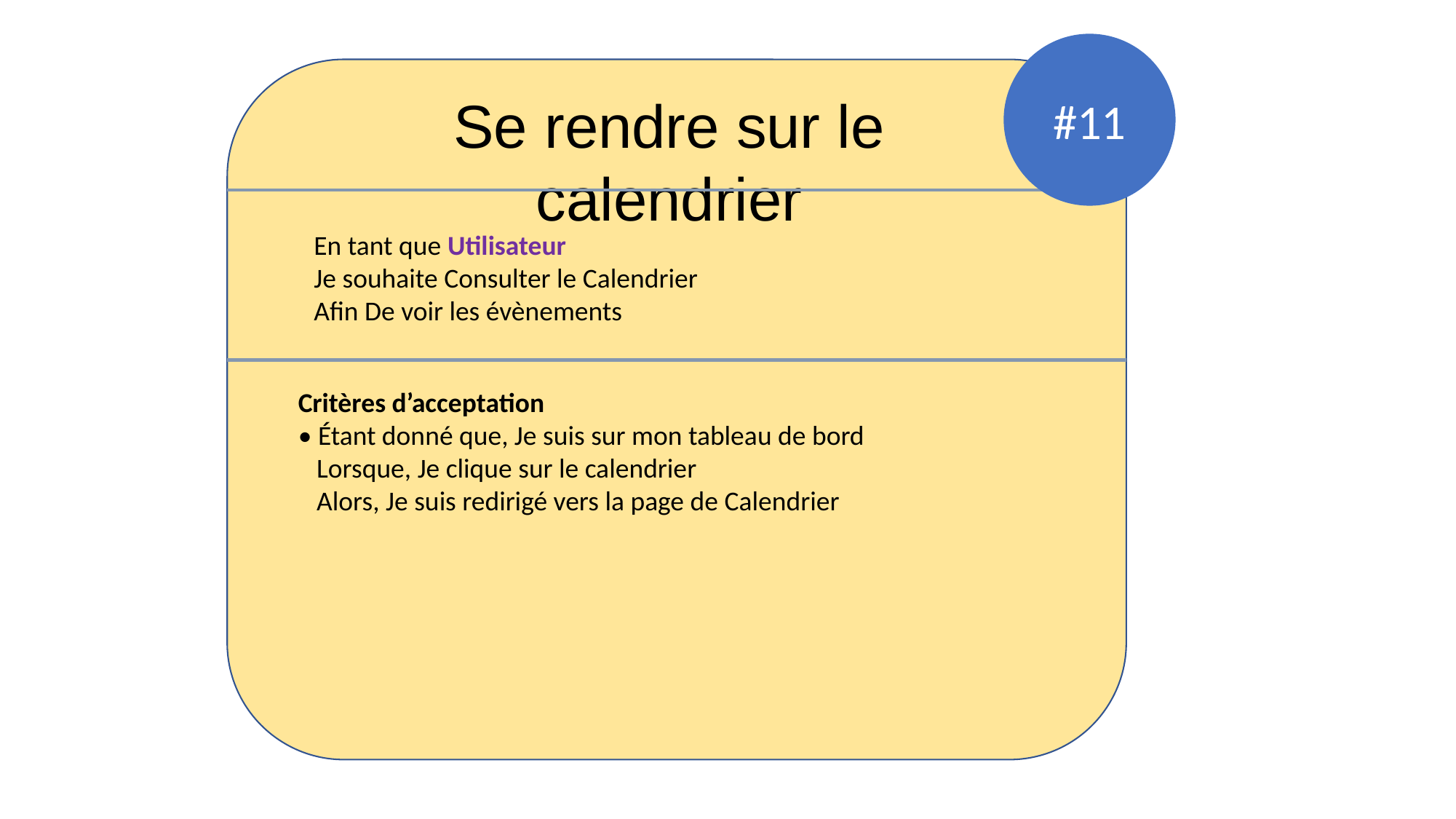

#11

Se rendre sur le calendrier
En tant que Utilisateur
Je souhaite Consulter le Calendrier
Afin De voir les évènements
Critères d’acceptation
• Étant donné que, Je suis sur mon tableau de bord
   Lorsque, Je clique sur le calendrier
   Alors, Je suis redirigé vers la page de Calendrier